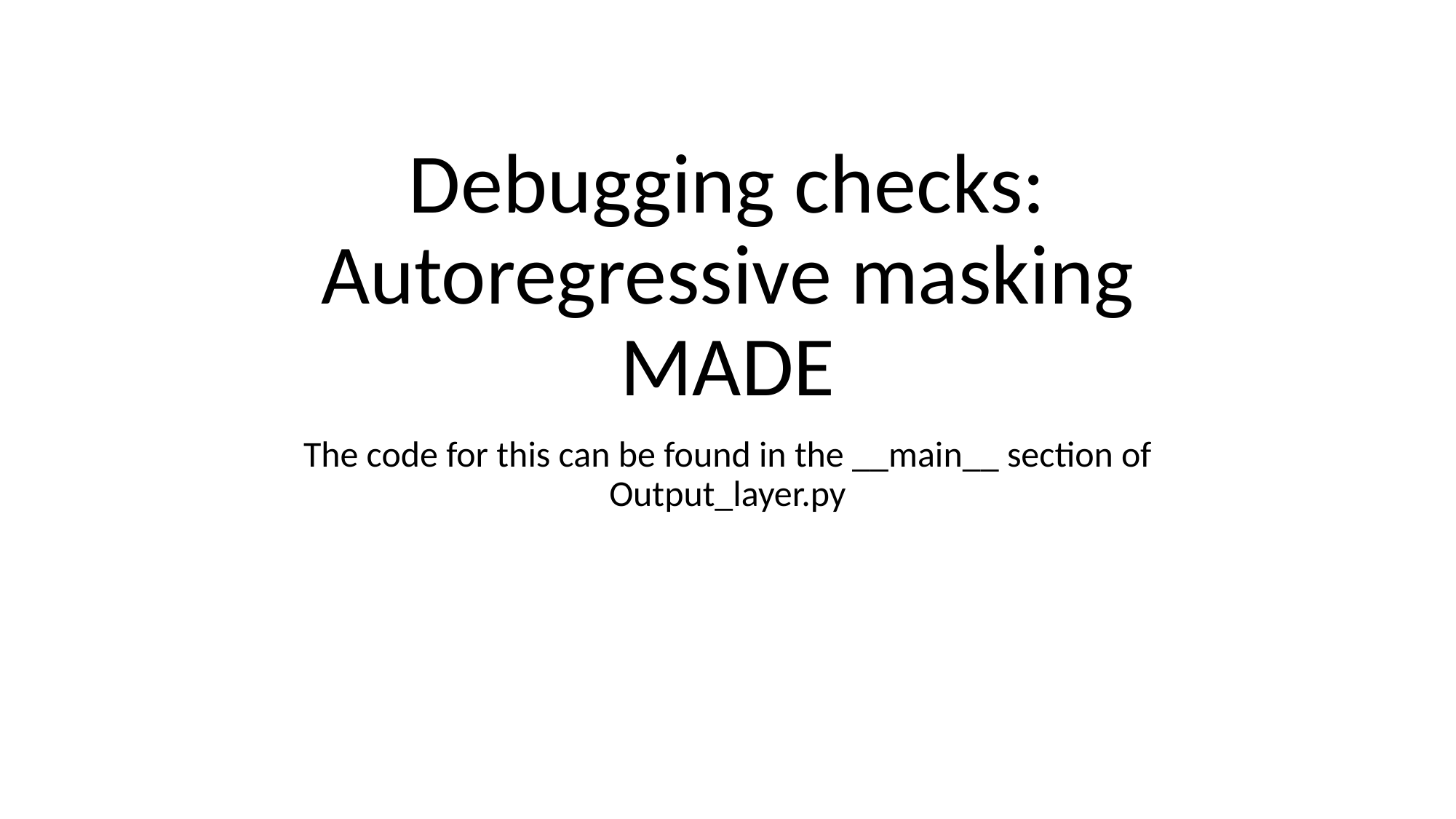

# Debugging checks: Autoregressive masking MADE
The code for this can be found in the __main__ section of Output_layer.py